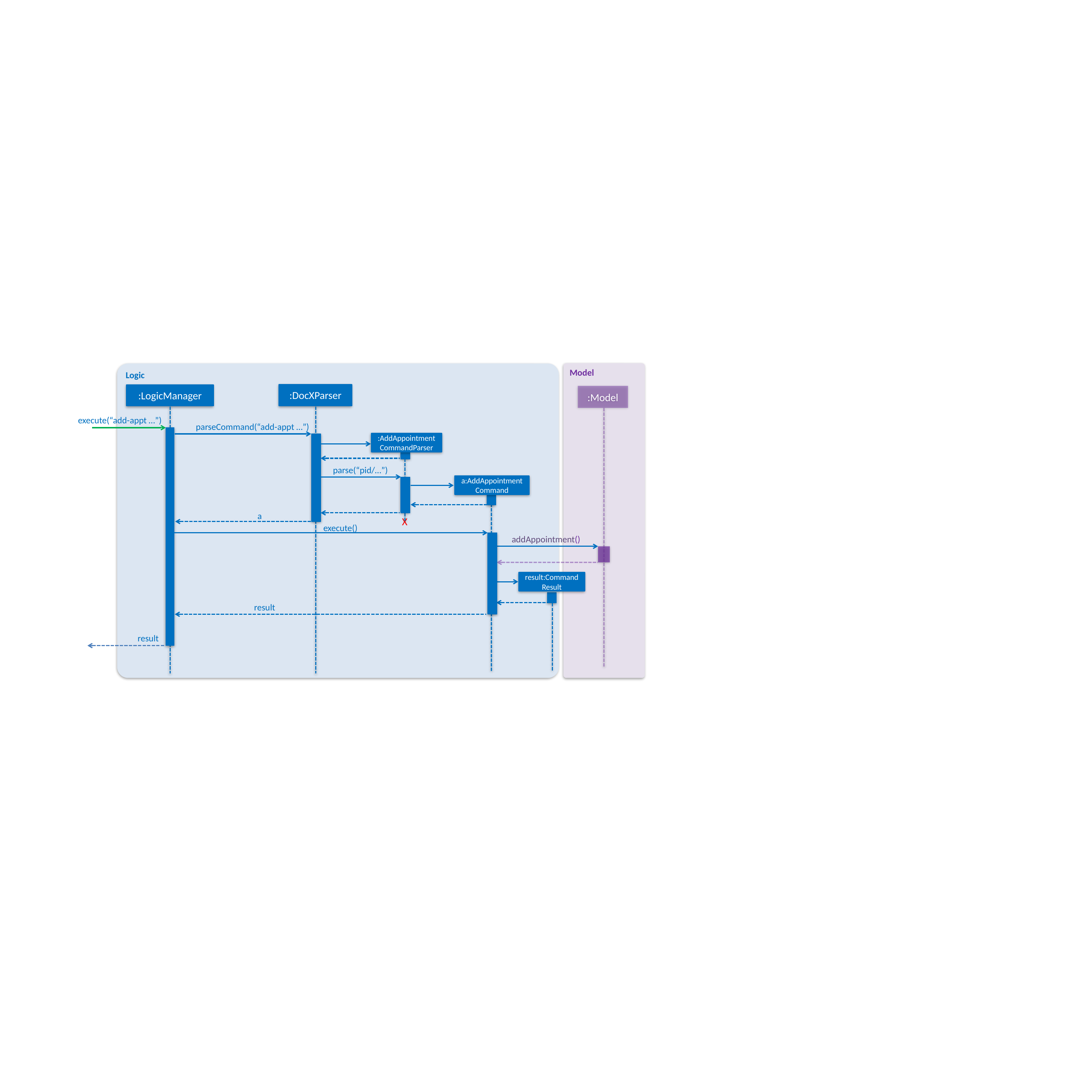

Model
Logic
:DocXParser
:LogicManager
:Model
execute(“add-appt …”)
parseCommand(“add-appt …”)

:AddAppointmentCommandParser

parse(“pid/…”)
a:AddAppointmentCommand

a
X
execute()

addAppointment()

result:CommandResult

result
result